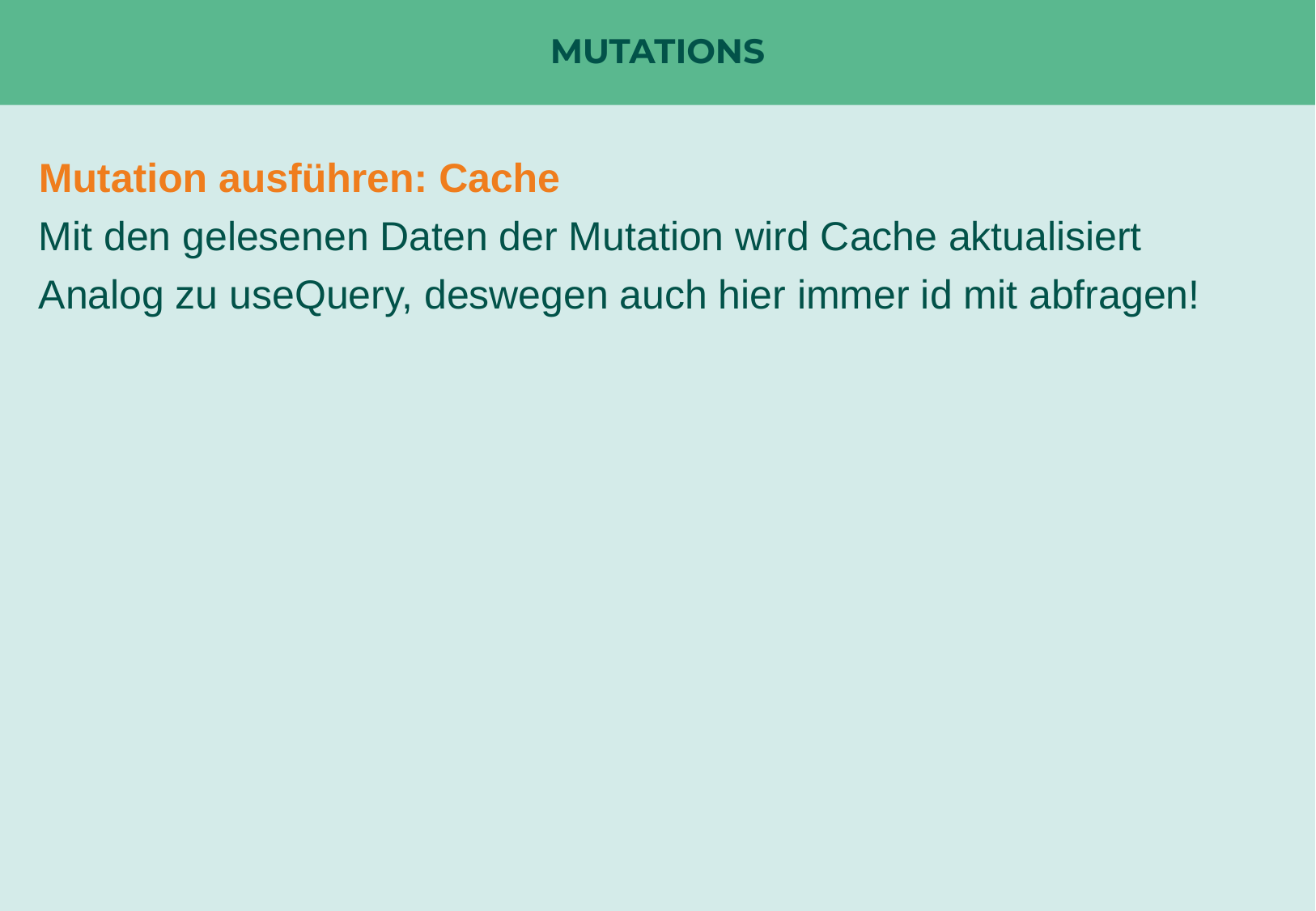

# Mutations
Mutation ausführen: Cache
Mit den gelesenen Daten der Mutation wird Cache aktualisiert
Analog zu useQuery, deswegen auch hier immer id mit abfragen!